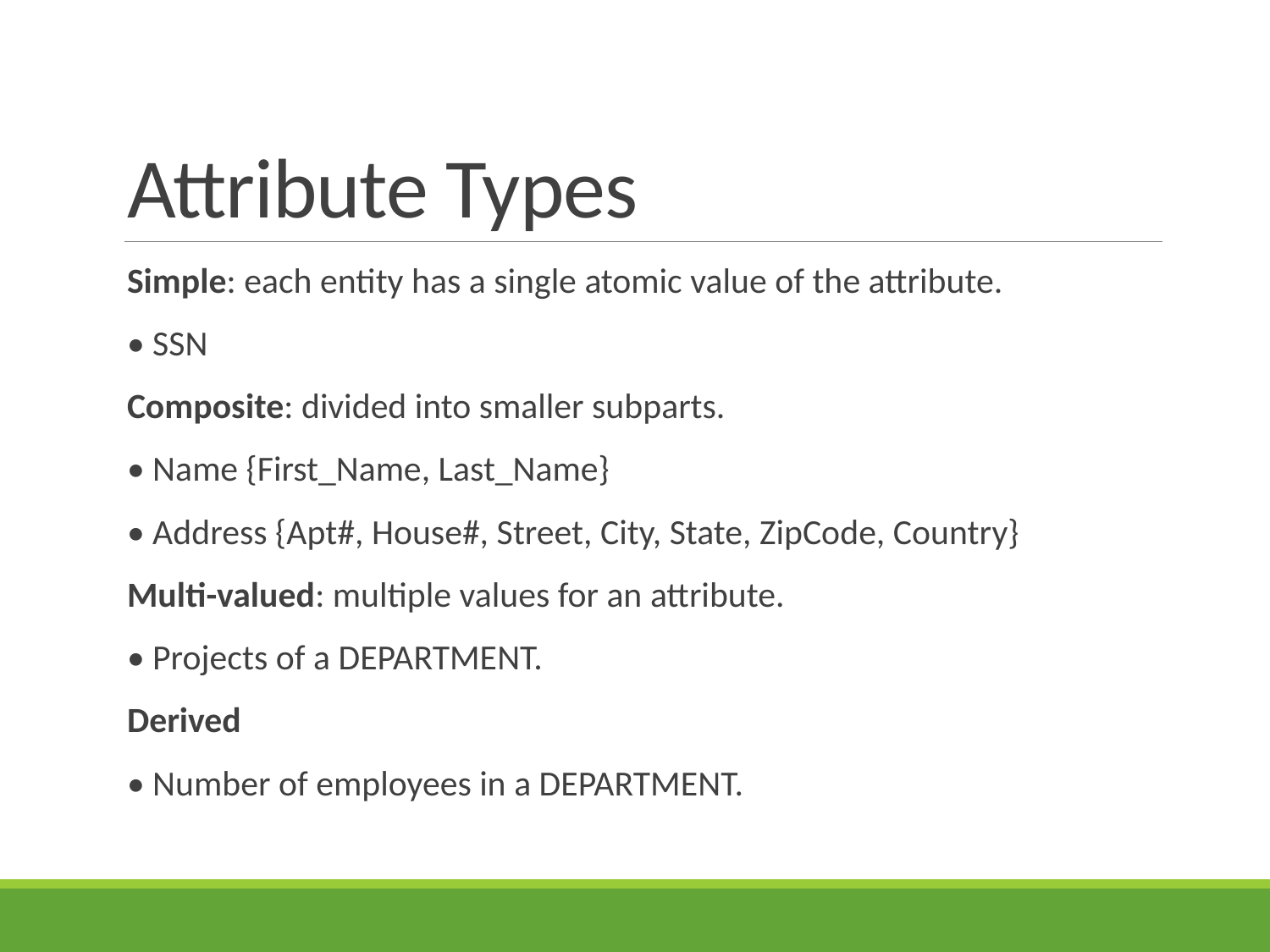

# Attribute Types
Simple: each entity has a single atomic value of the attribute.
• SSN
Composite: divided into smaller subparts.
• Name {First_Name, Last_Name}
• Address {Apt#, House#, Street, City, State, ZipCode, Country}
Multi-valued: multiple values for an attribute.
• Projects of a DEPARTMENT.
Derived
• Number of employees in a DEPARTMENT.